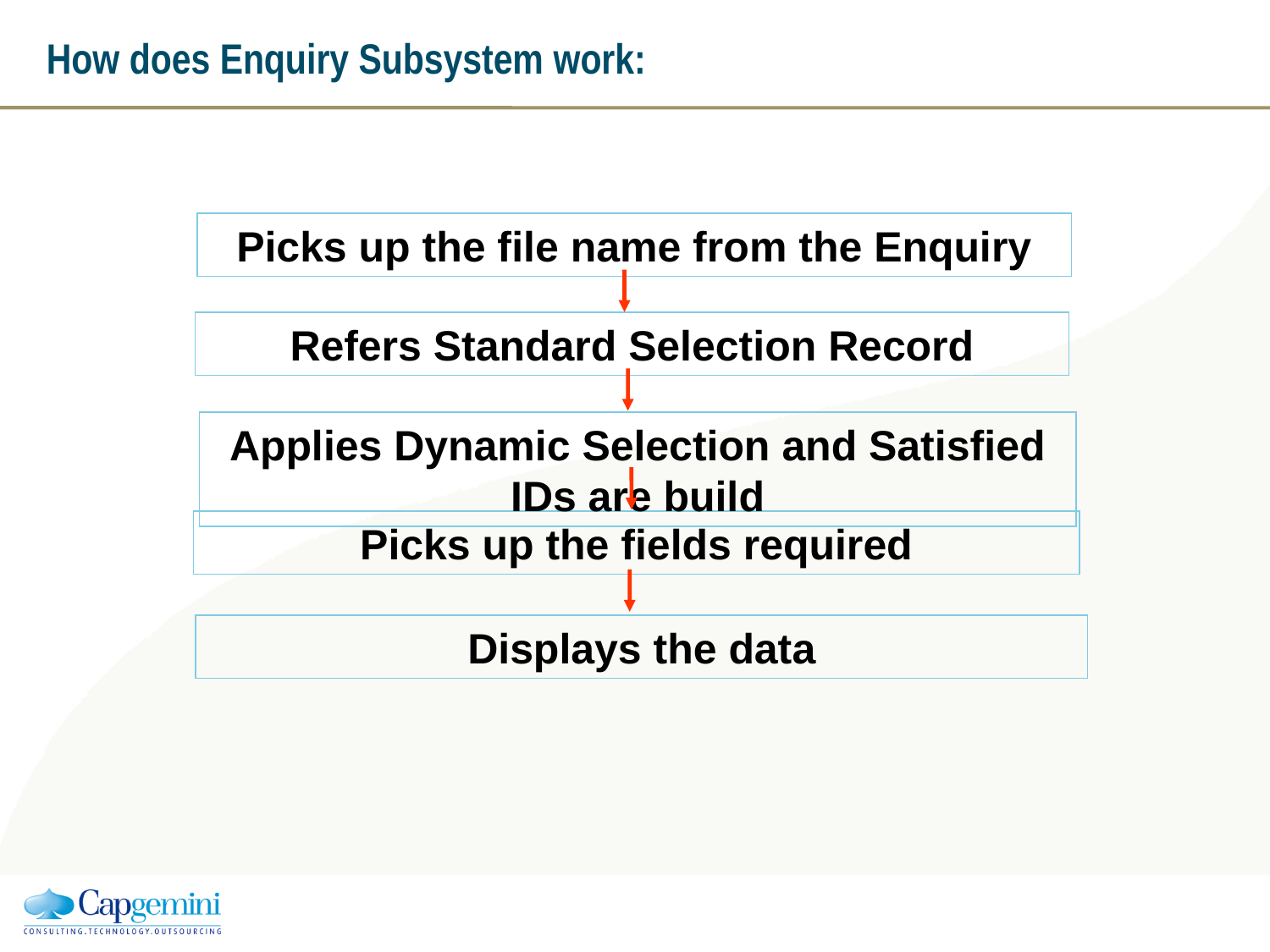

# How does Enquiry Subsystem work:
Picks up the file name from the Enquiry

Refers Standard Selection Record

Applies Dynamic Selection and Satisfied IDs are build

Picks up the fields required

Displays the data